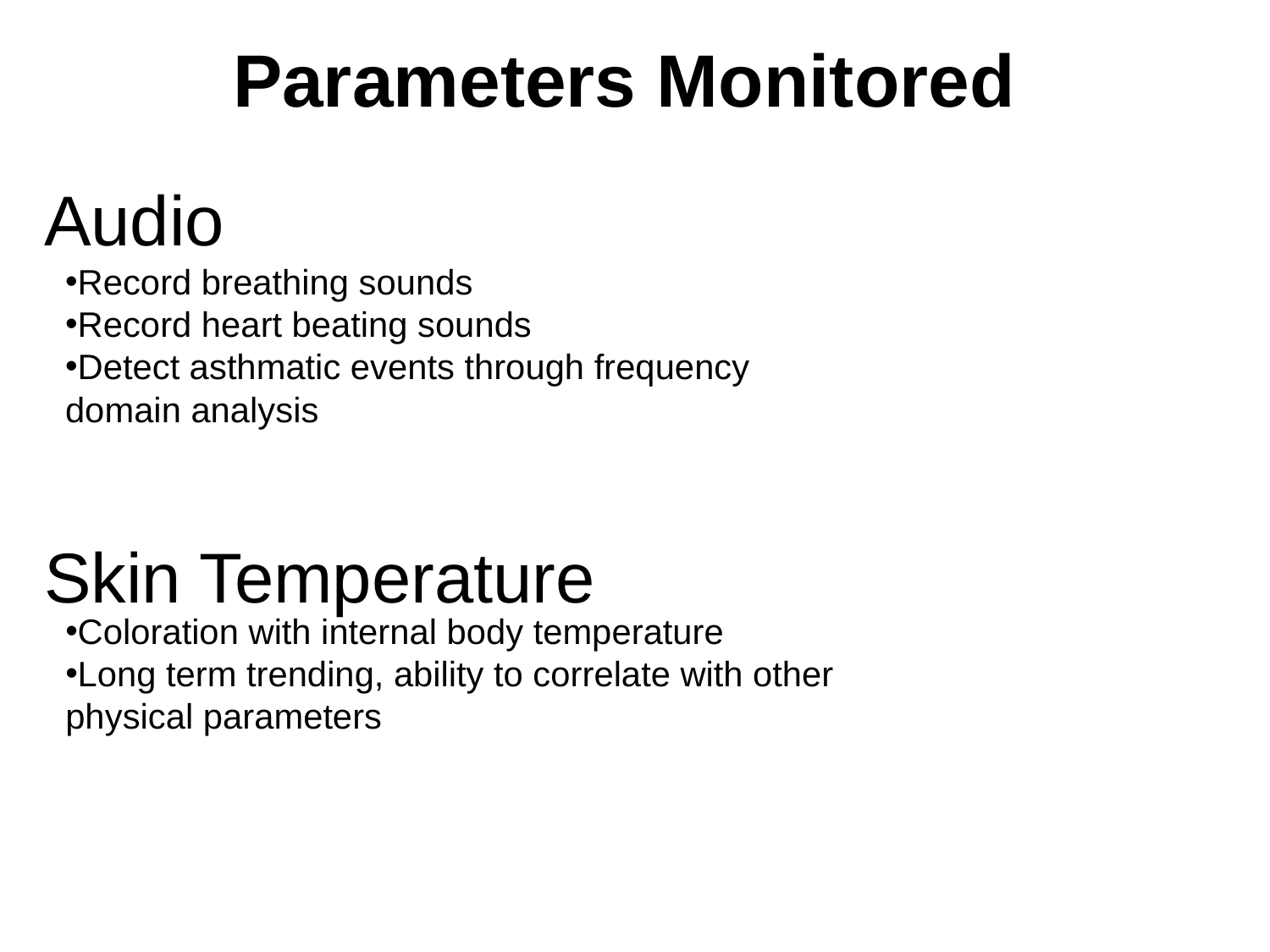

# Parameters Monitored
Audio
Record breathing sounds
Record heart beating sounds
Detect asthmatic events through frequency domain analysis

Skin Temperature
Coloration with internal body temperature
Long term trending, ability to correlate with other physical parameters